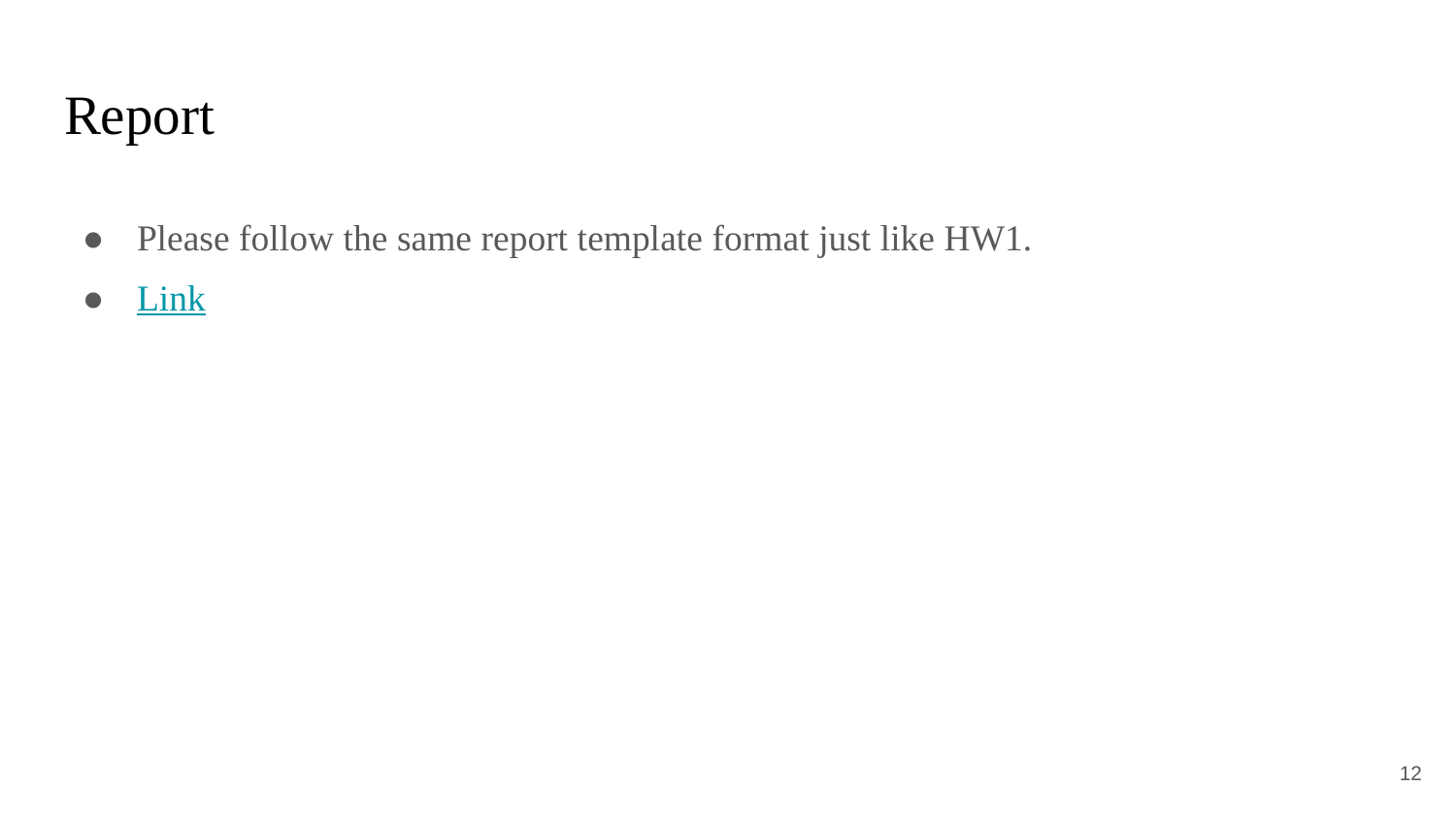

# Report
Please follow the same report template format just like HW1.
Link

12